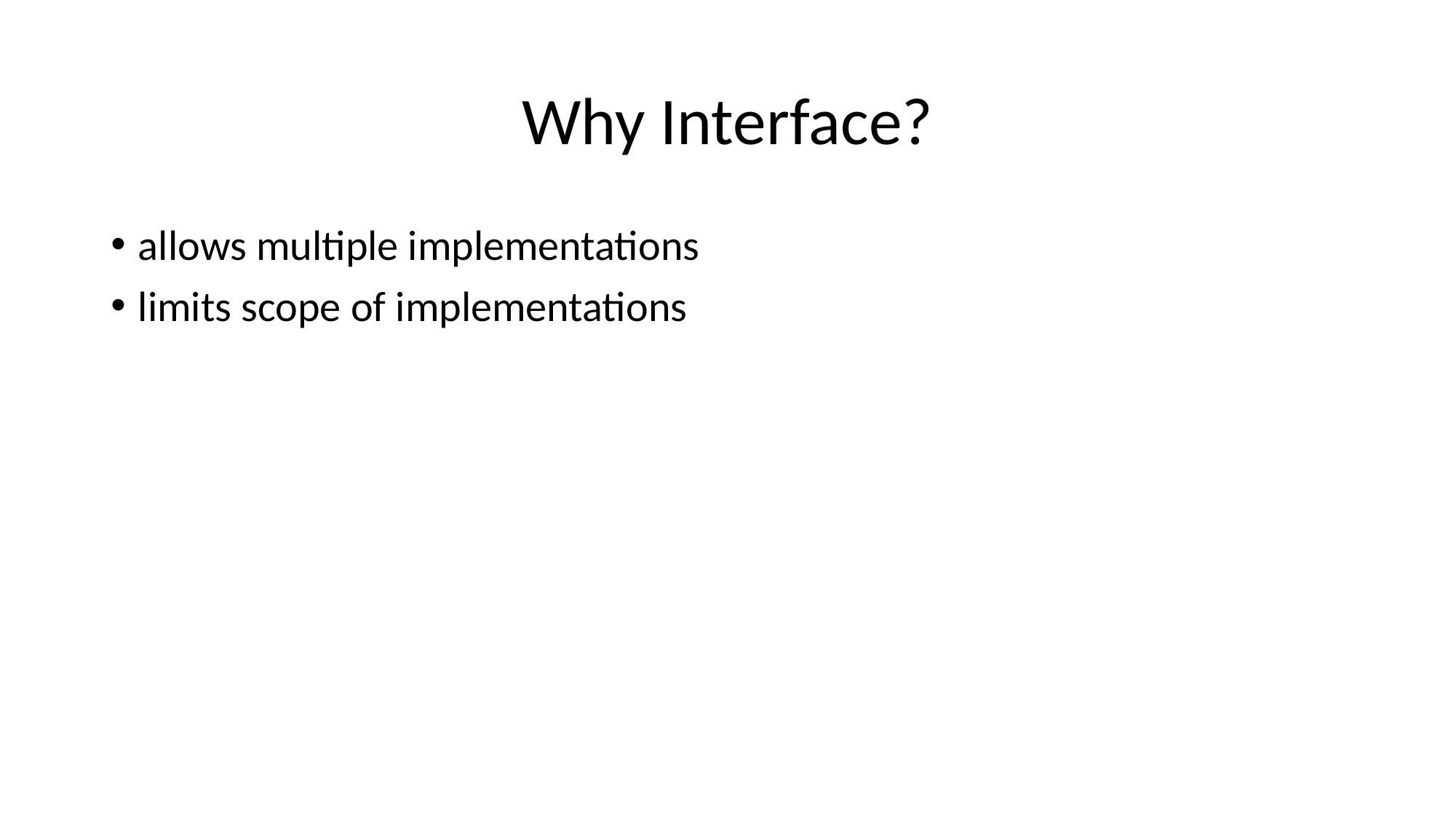

# Why Interface?
allows multiple implementations
limits scope of implementations